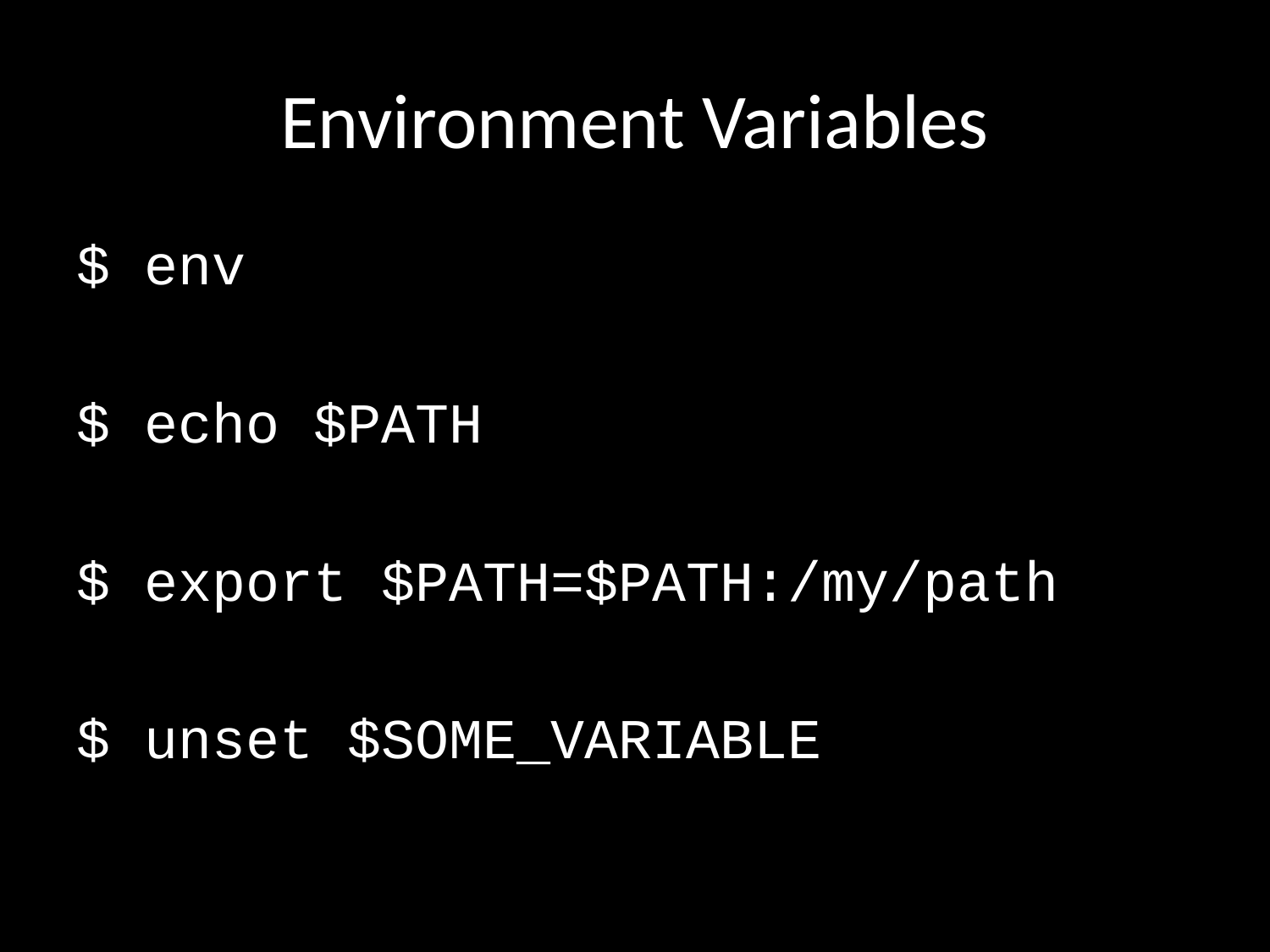

# Environment Variables
$ env

$ echo $PATH

$ export $PATH=$PATH:/my/path

$ unset $SOME_VARIABLE